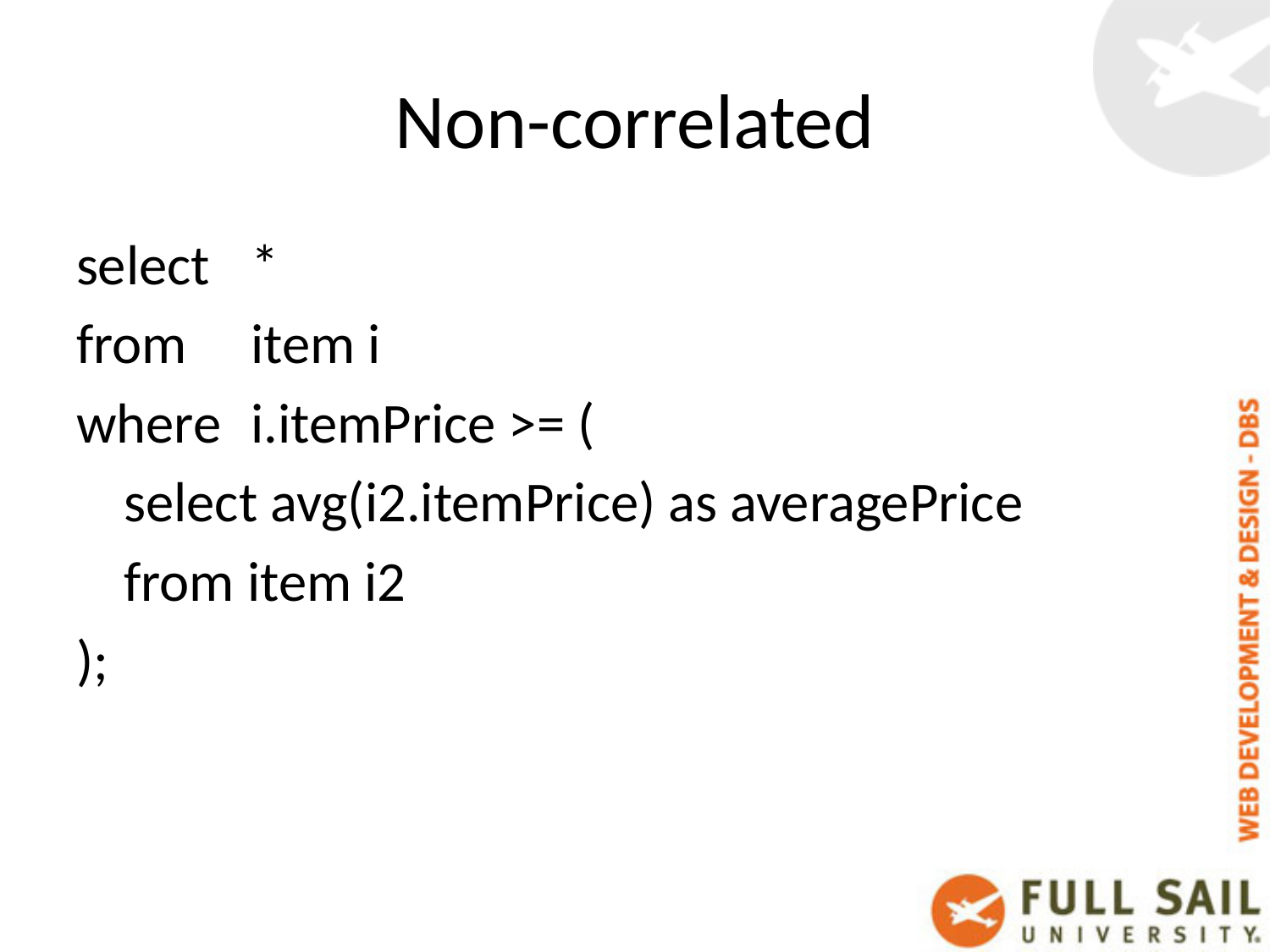

# Non-correlated
select 	*
from 	item i
where	i.itemPrice >= (
	select avg(i2.itemPrice) as averagePrice
	from item i2
);